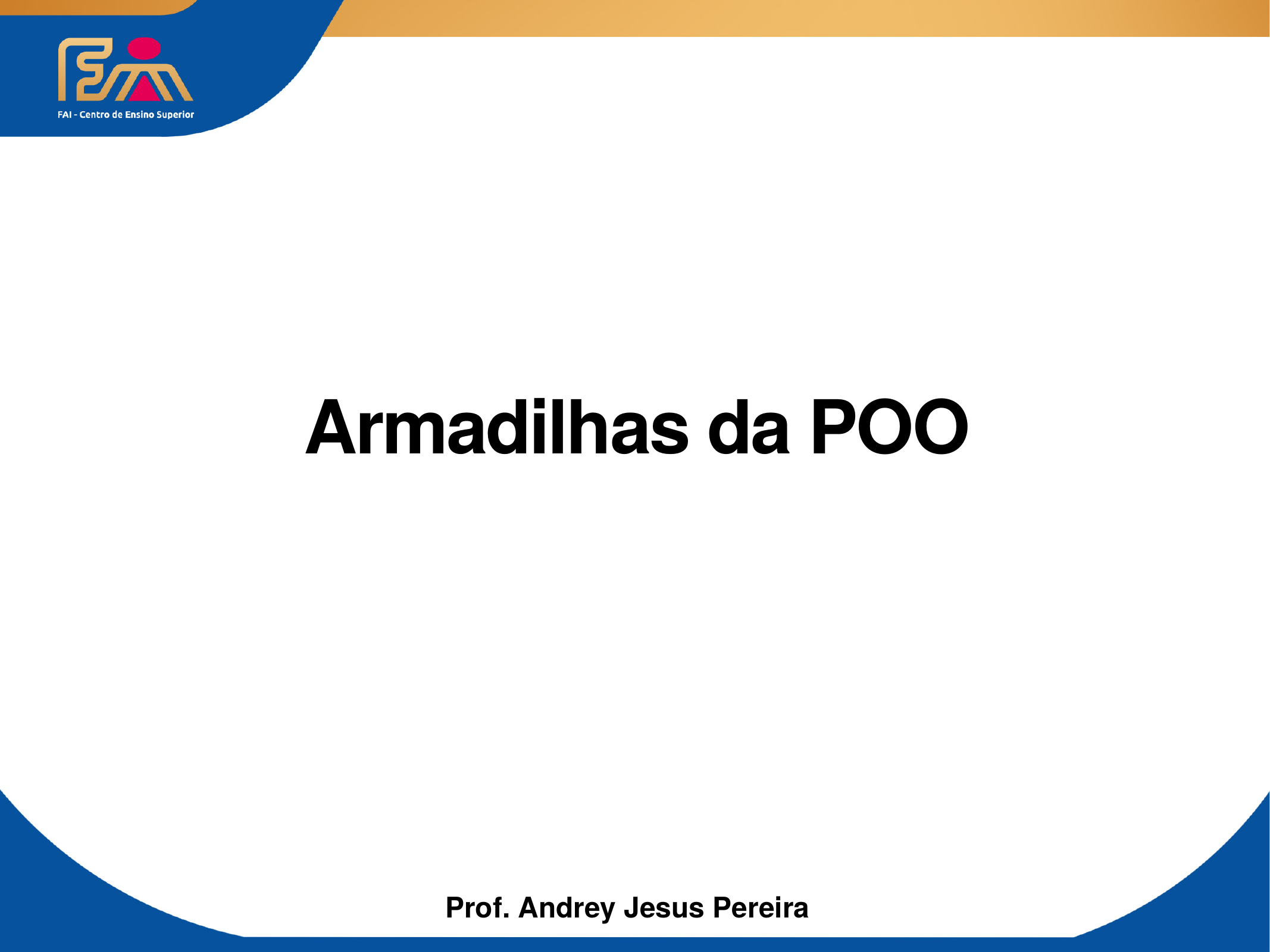

# Armadilhas da POO
Prof. Andrey Jesus Pereira